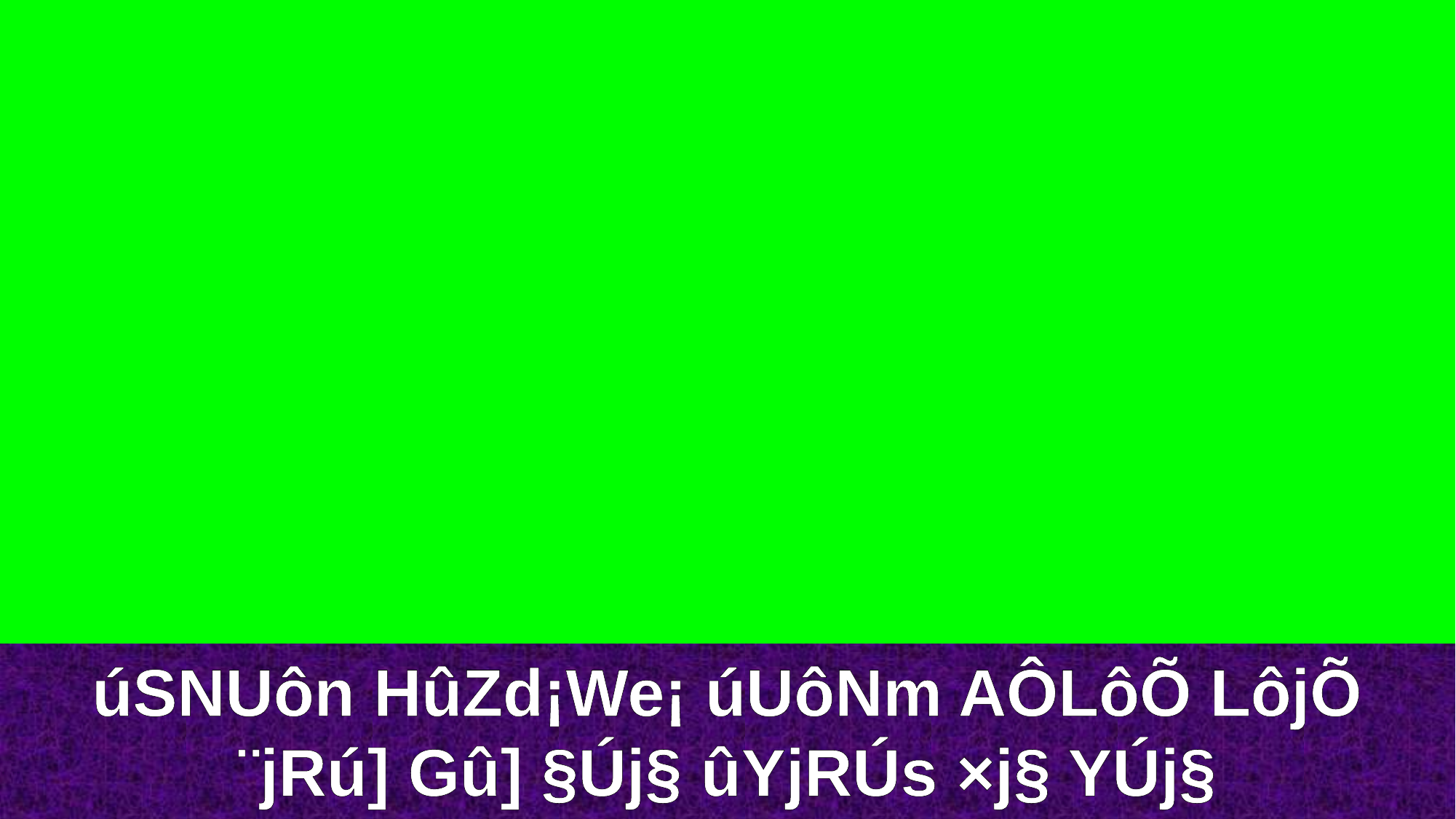

úSNUôn HûZd¡We¡ úUôNm AÔLôÕ LôjÕ
¨jRú] Gû] §Új§ ûYjRÚs ×j§ YÚj§